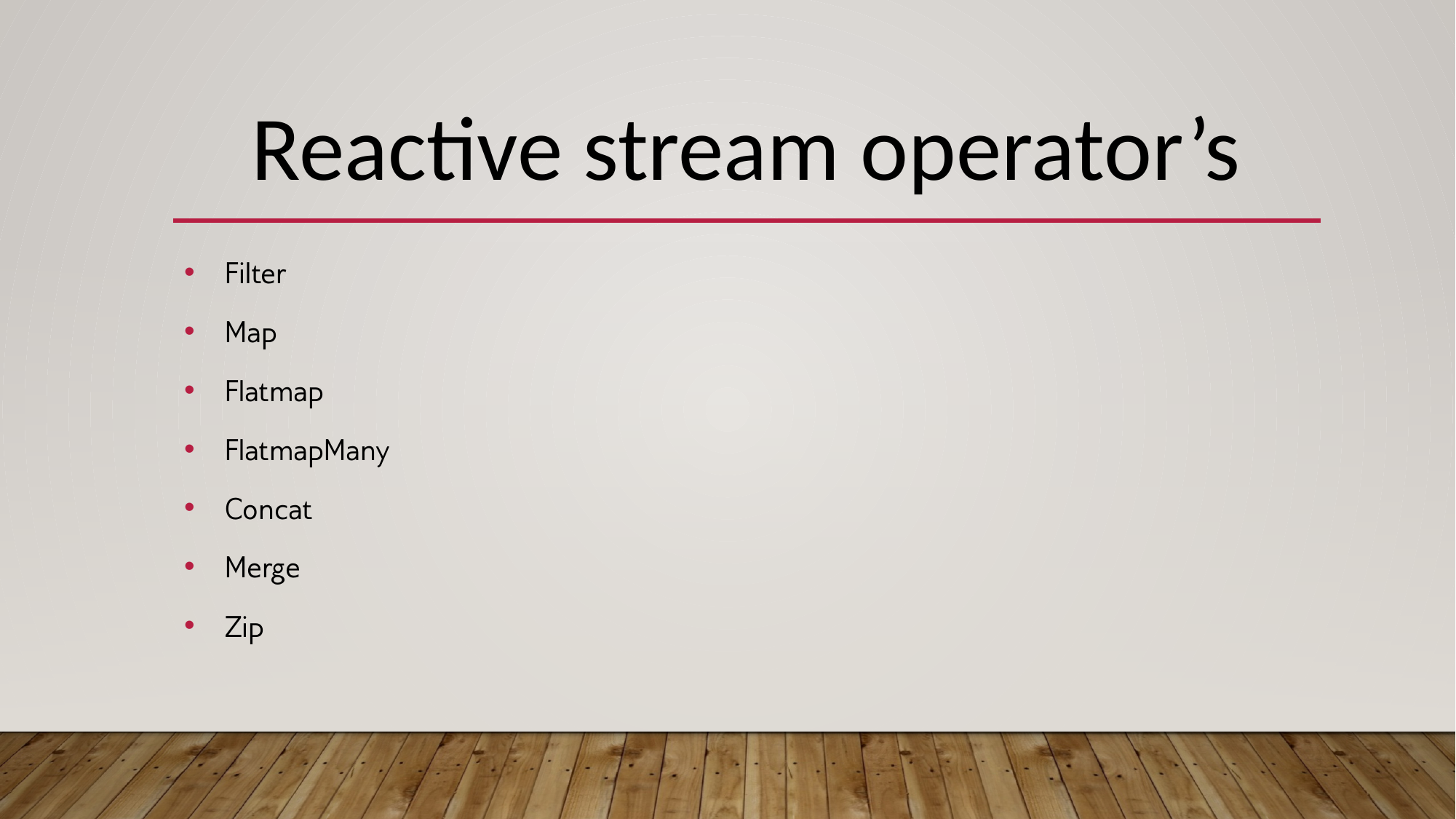

# Reactive stream operator’s
Filter
Map
Flatmap
FlatmapMany
Concat
Merge
Zip